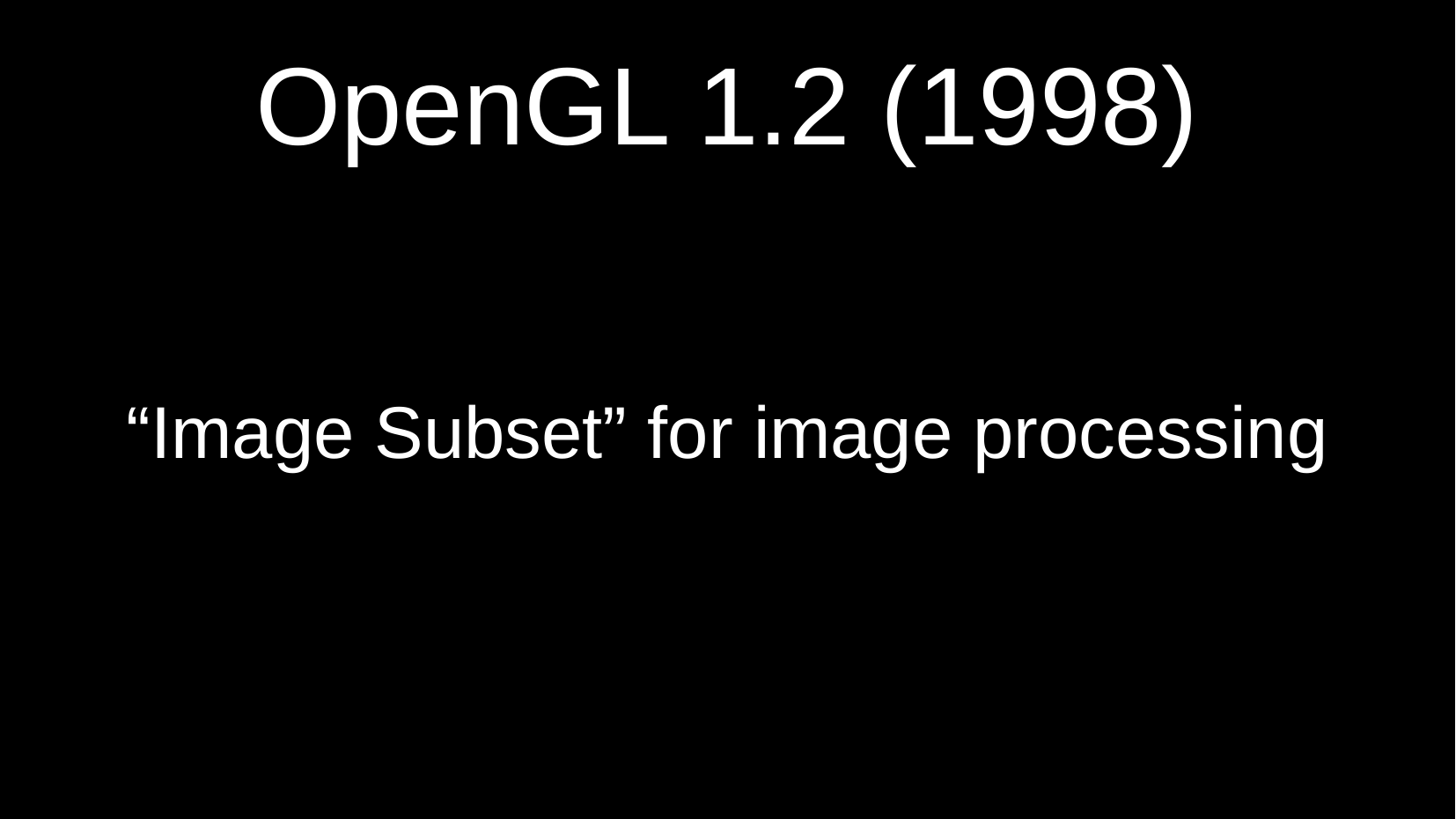

OpenGL 1.2 (1998)
“Image Subset” for image processing